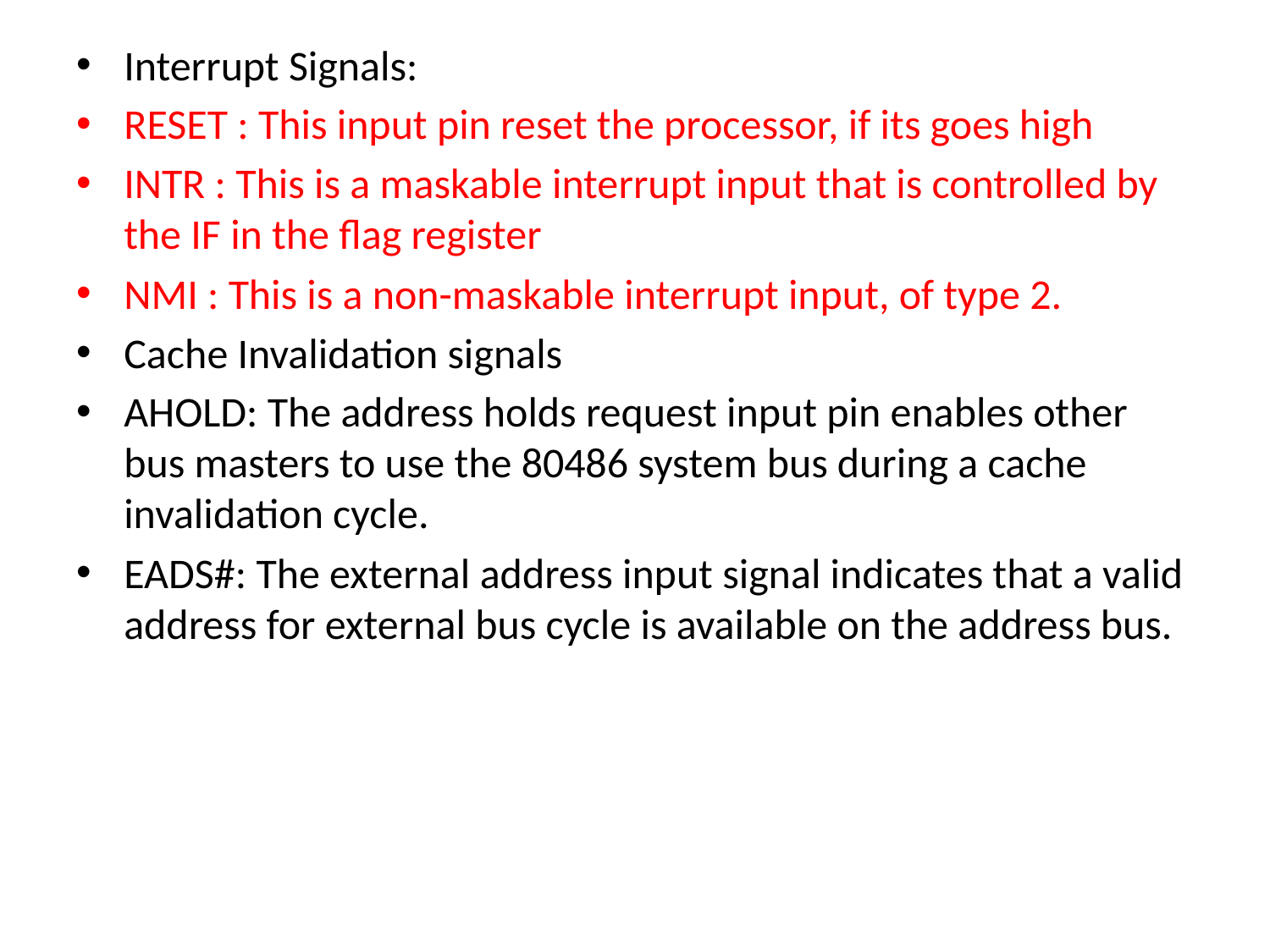

Interrupt Signals:
RESET : This input pin reset the processor, if its goes high
INTR : This is a maskable interrupt input that is controlled by the IF in the flag register
NMI : This is a non-maskable interrupt input, of type 2.
Cache Invalidation signals
AHOLD: The address holds request input pin enables other bus masters to use the 80486 system bus during a cache invalidation cycle.
EADS#: The external address input signal indicates that a valid address for external bus cycle is available on the address bus.